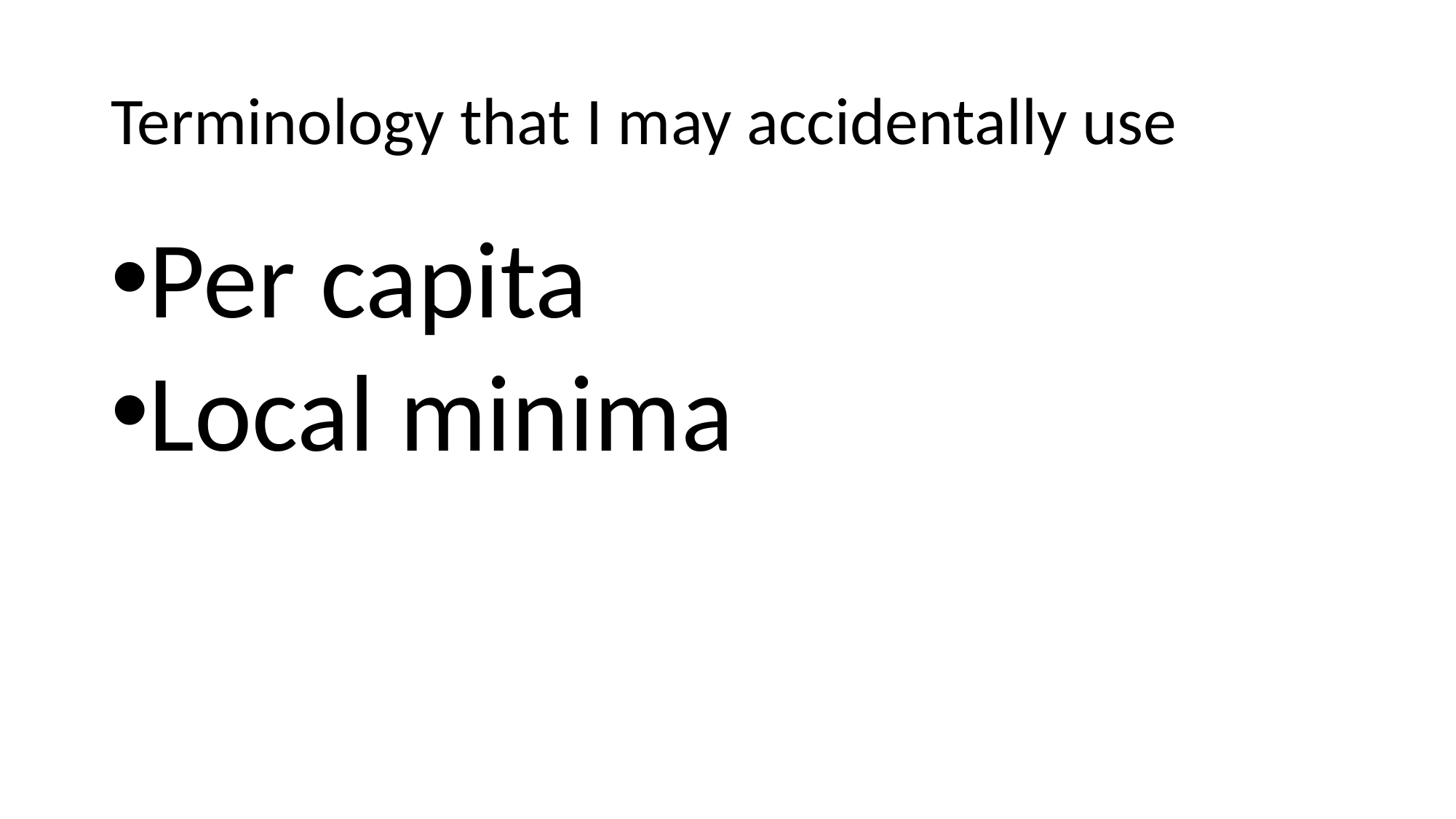

# Terminology that I may accidentally use
Per capita
Local minima